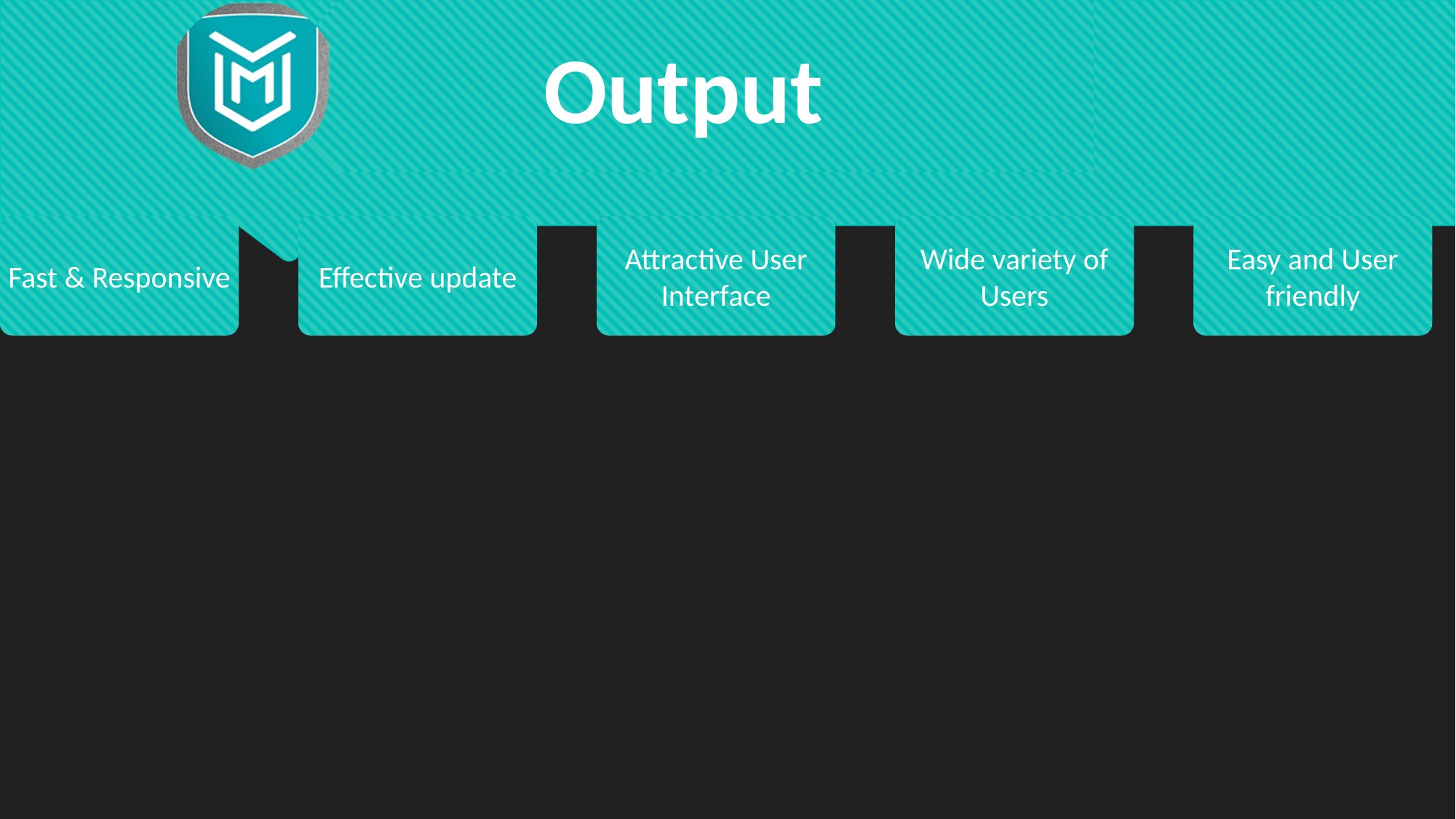

Output
Fast & Responsive
Effective update
Attractive User Interface
Wide variety of Users
Easy and User friendly